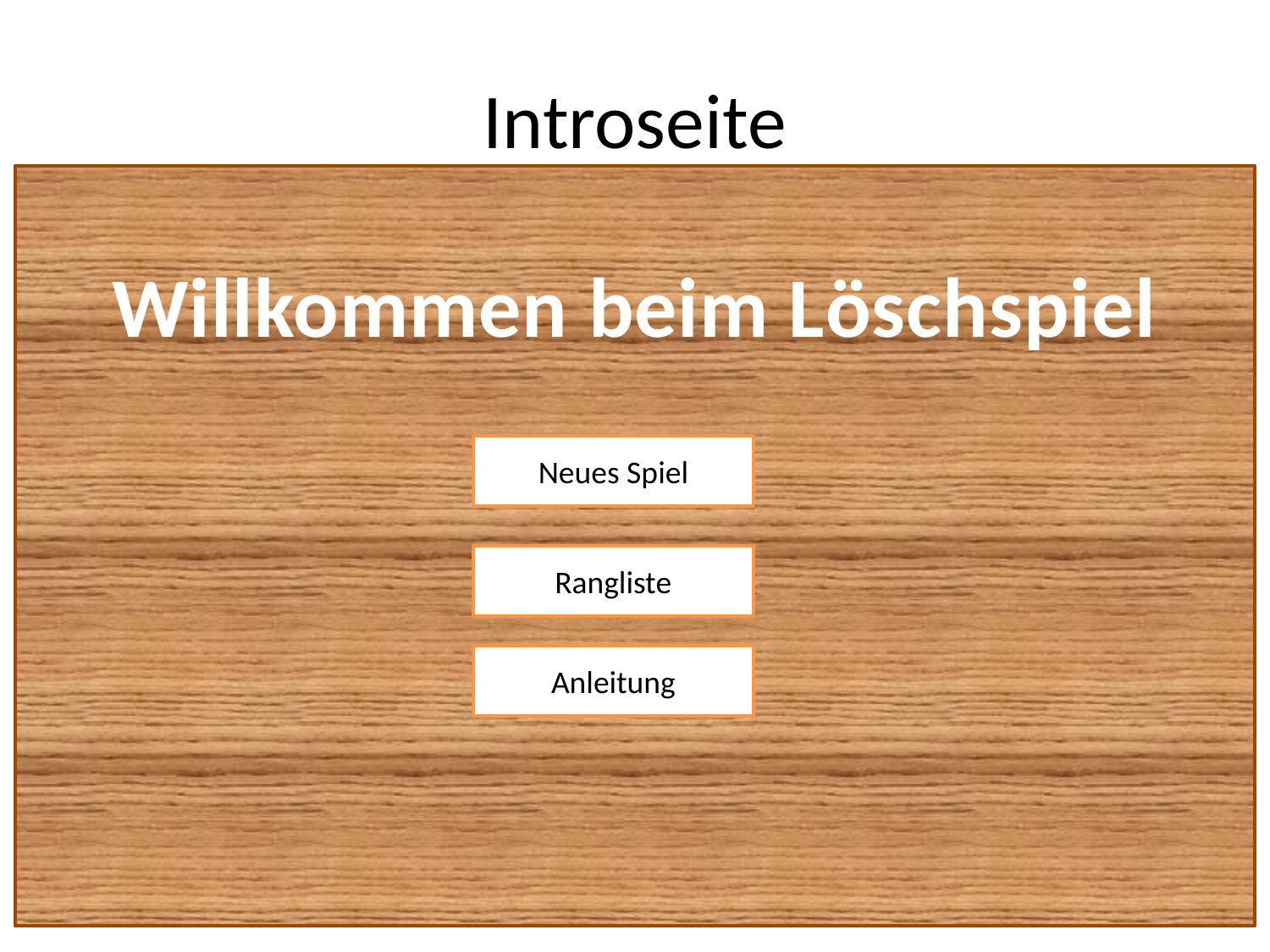

# Introseite

Willkommen beim Löschspiel
Neues Spiel
Rangliste
Anleitung